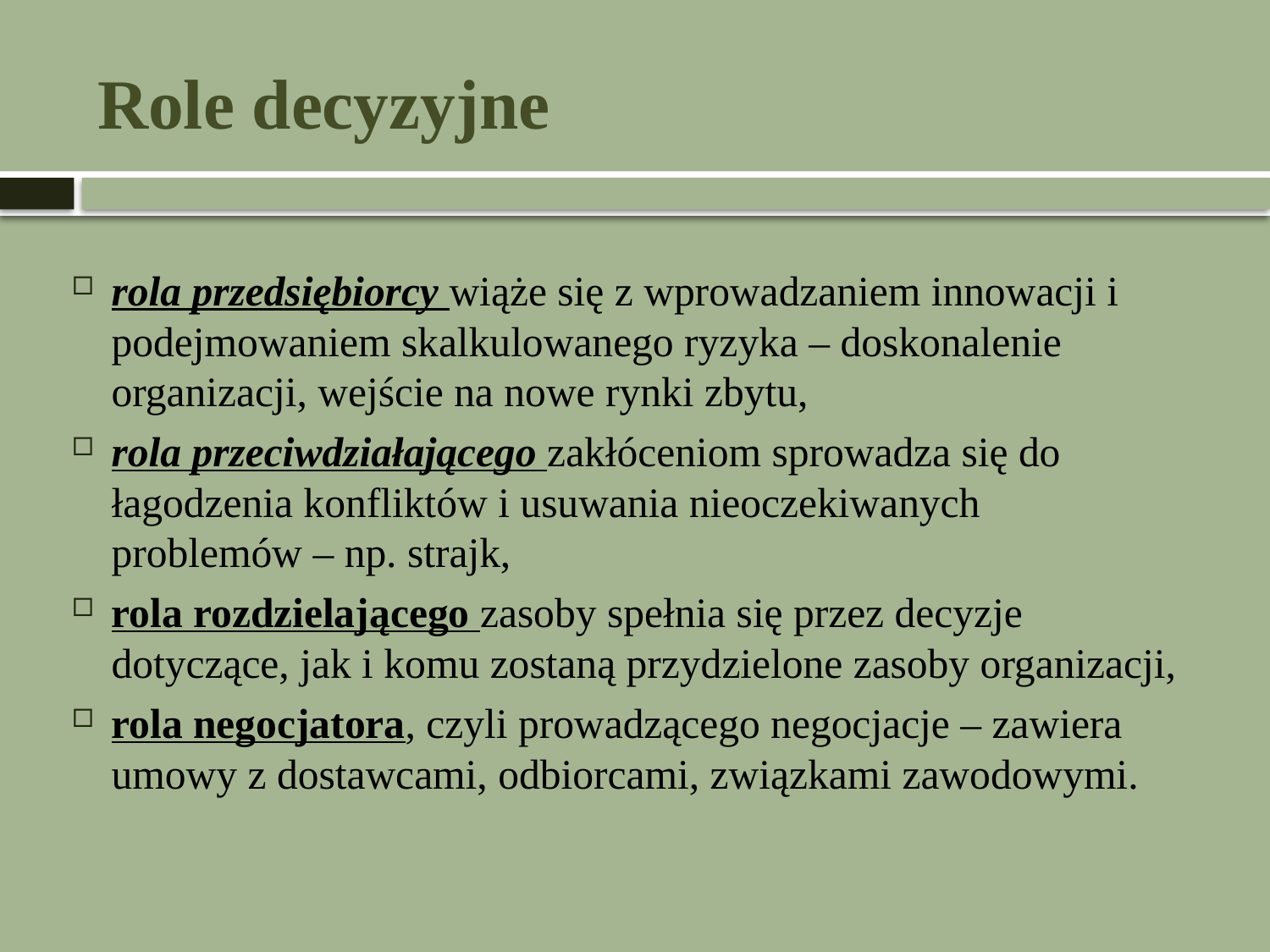

# Role decyzyjne
rola przedsiębiorcy wiąże się z wprowadzaniem innowacji i podejmowaniem skalkulowanego ryzyka – doskonalenie organizacji, wejście na nowe rynki zbytu,
rola przeciwdziałającego zakłóceniom sprowadza się do łagodzenia konfliktów i usuwania nieoczekiwanych problemów – np. strajk,
rola rozdzielającego zasoby spełnia się przez decyzje dotyczące, jak i komu zostaną przydzielone zasoby organizacji,
rola negocjatora, czyli prowadzącego negocjacje – zawiera umowy z dostawcami, odbiorcami, związkami zawodowymi.